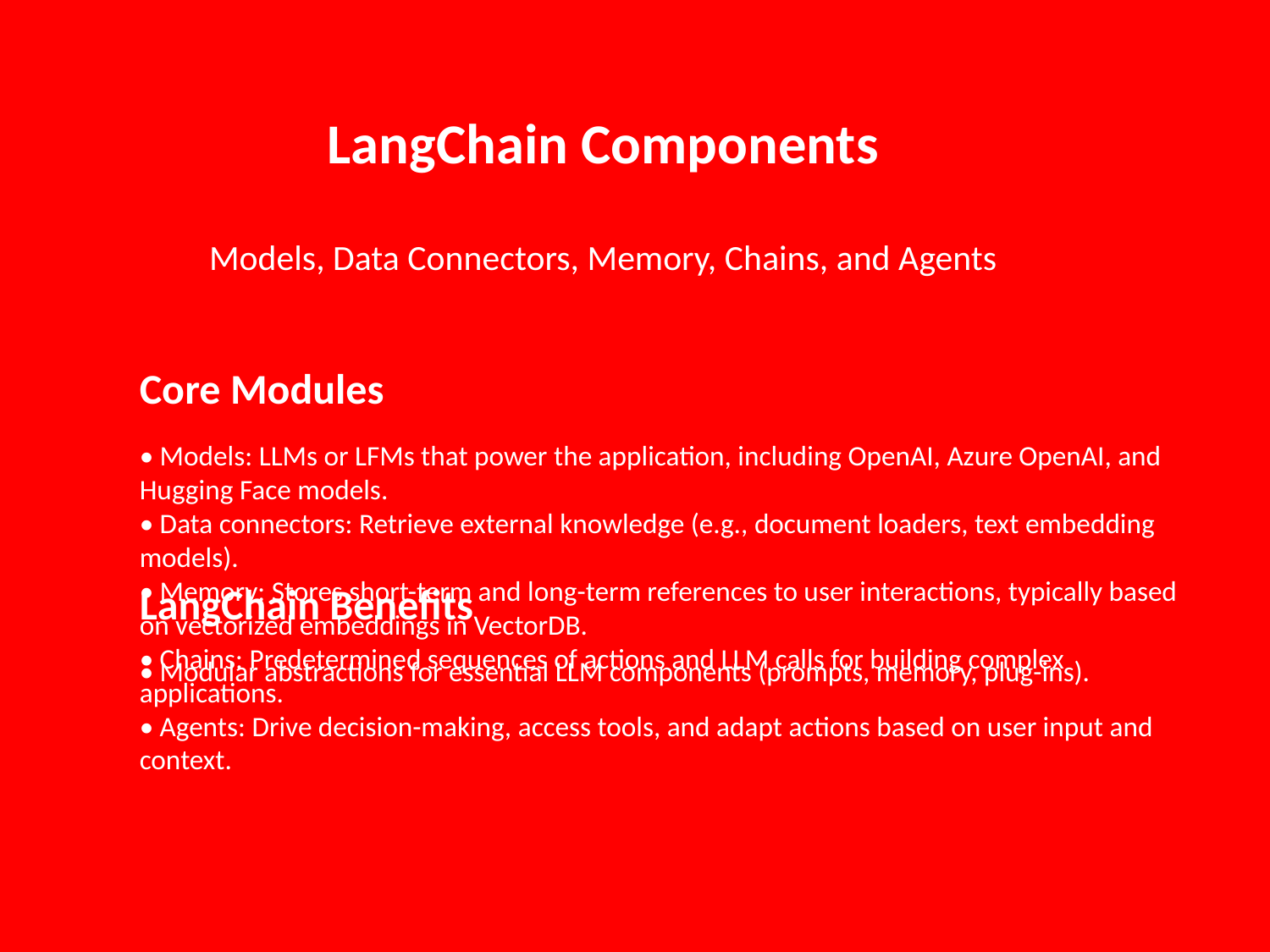

LangChain Components

Models, Data Connectors, Memory, Chains, and Agents

Core Modules

• Models: LLMs or LFMs that power the application, including OpenAI, Azure OpenAI, and Hugging Face models.
• Data connectors: Retrieve external knowledge (e.g., document loaders, text embedding models).
• Memory: Stores short-term and long-term references to user interactions, typically based on vectorized embeddings in VectorDB.
• Chains: Predetermined sequences of actions and LLM calls for building complex applications.
• Agents: Drive decision-making, access tools, and adapt actions based on user input and context.

LangChain Benefits

• Modular abstractions for essential LLM components (prompts, memory, plug-ins).

Slide 9